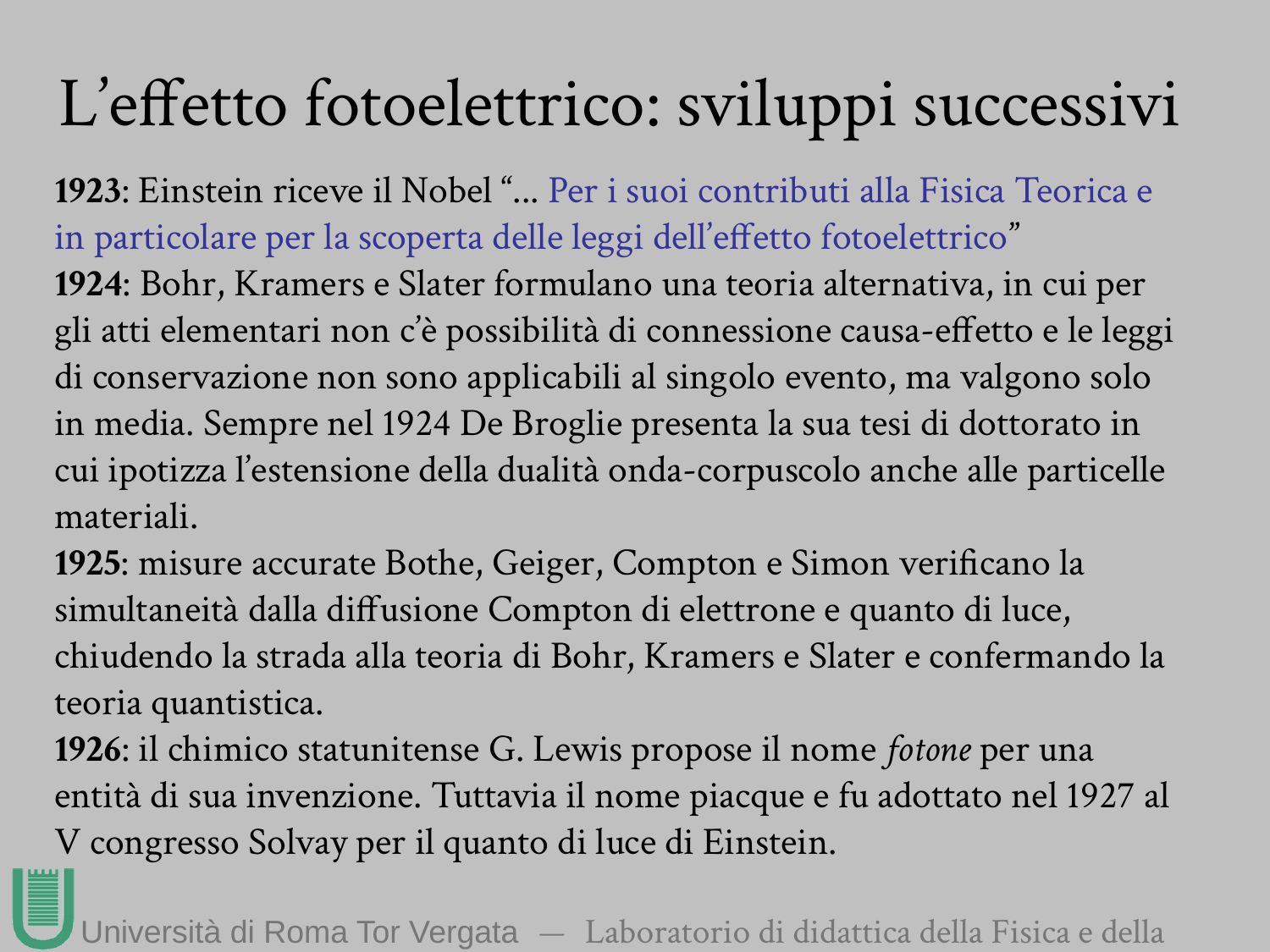

# L’effetto fotoelettrico: sviluppi successivi
1923: Einstein riceve il Nobel “... Per i suoi contributi alla Fisica Teorica e in particolare per la scoperta delle leggi dell’effetto fotoelettrico”
1924: Bohr, Kramers e Slater formulano una teoria alternativa, in cui per gli atti elementari non c’è possibilità di connessione causa-effetto e le leggi di conservazione non sono applicabili al singolo evento, ma valgono solo in media. Sempre nel 1924 De Broglie presenta la sua tesi di dottorato in cui ipotizza l’estensione della dualità onda-corpuscolo anche alle particelle materiali.
1925: misure accurate Bothe, Geiger, Compton e Simon verificano la simultaneità dalla diffusione Compton di elettrone e quanto di luce, chiudendo la strada alla teoria di Bohr, Kramers e Slater e confermando la teoria quantistica.
1926: il chimico statunitense G. Lewis propose il nome fotone per una entità di sua invenzione. Tuttavia il nome piacque e fu adottato nel 1927 al V congresso Solvay per il quanto di luce di Einstein.